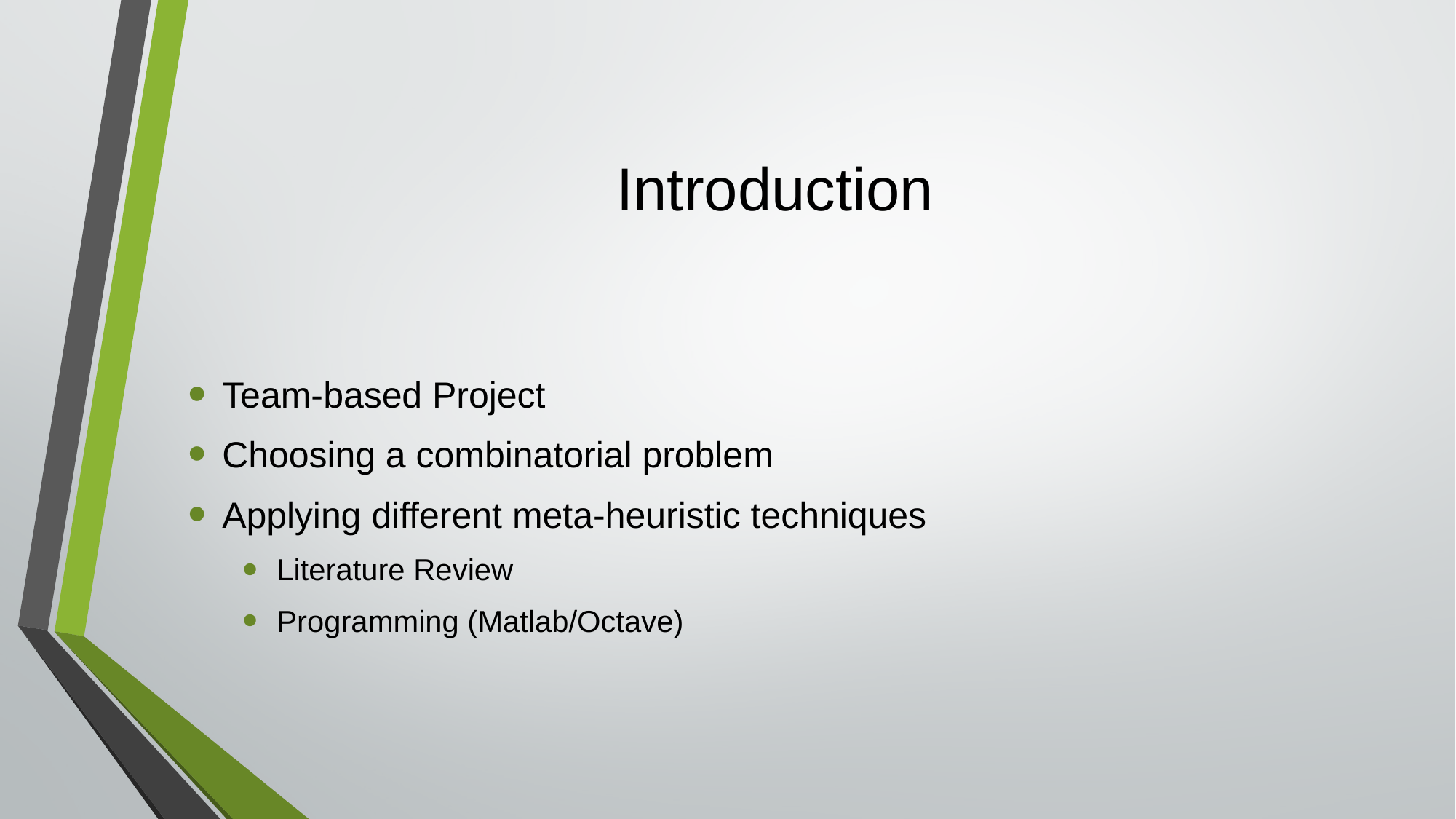

# Introduction
Team-based Project
Choosing a combinatorial problem
Applying different meta-heuristic techniques
Literature Review
Programming (Matlab/Octave)